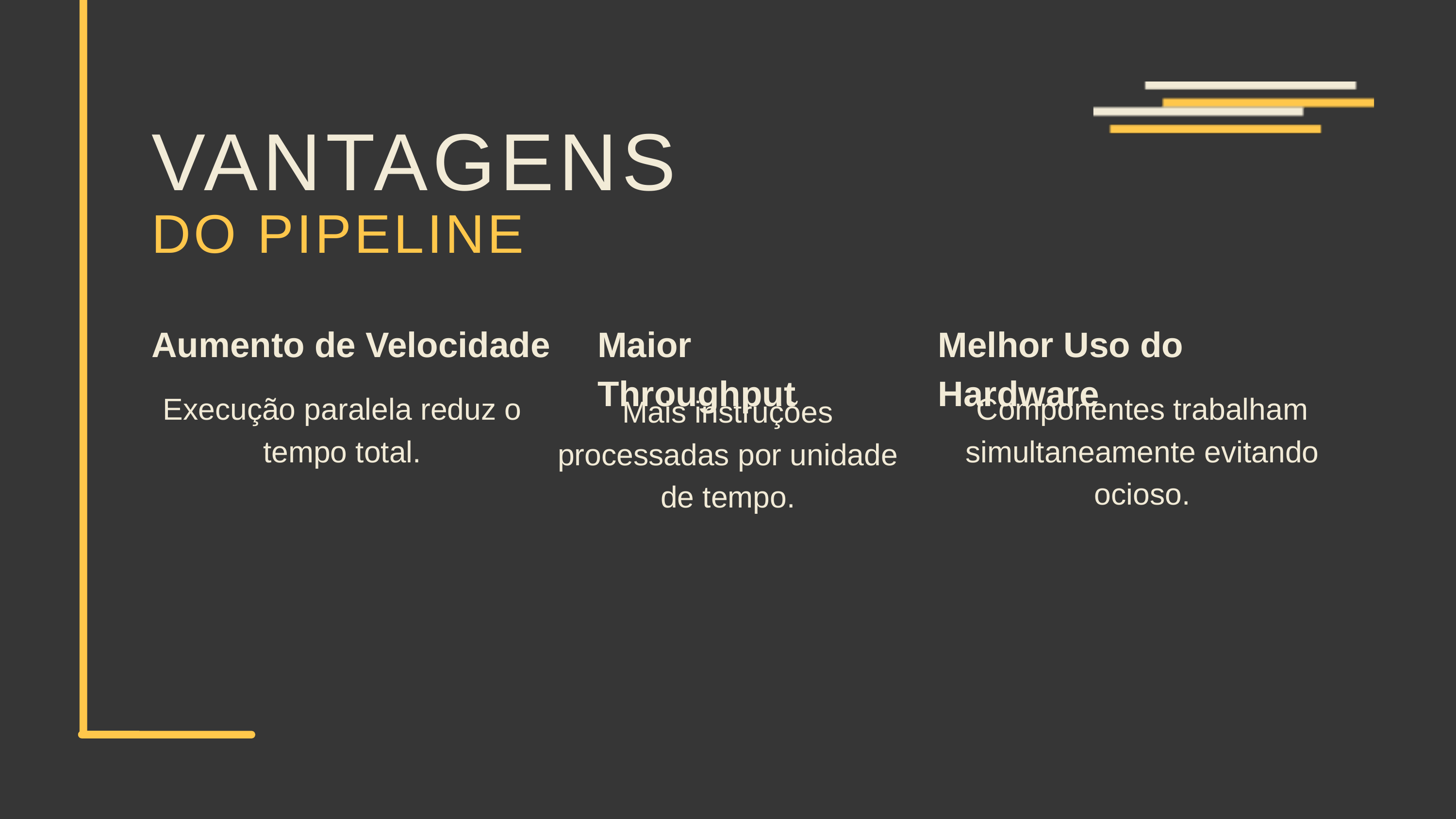

VANTAGENS
DO PIPELINE

Aumento de Velocidade
Maior Throughput
Melhor Uso do Hardware
Execução paralela reduz o tempo total.

Componentes trabalham simultaneamente evitando ocioso.

Mais instruções processadas por unidade de tempo.